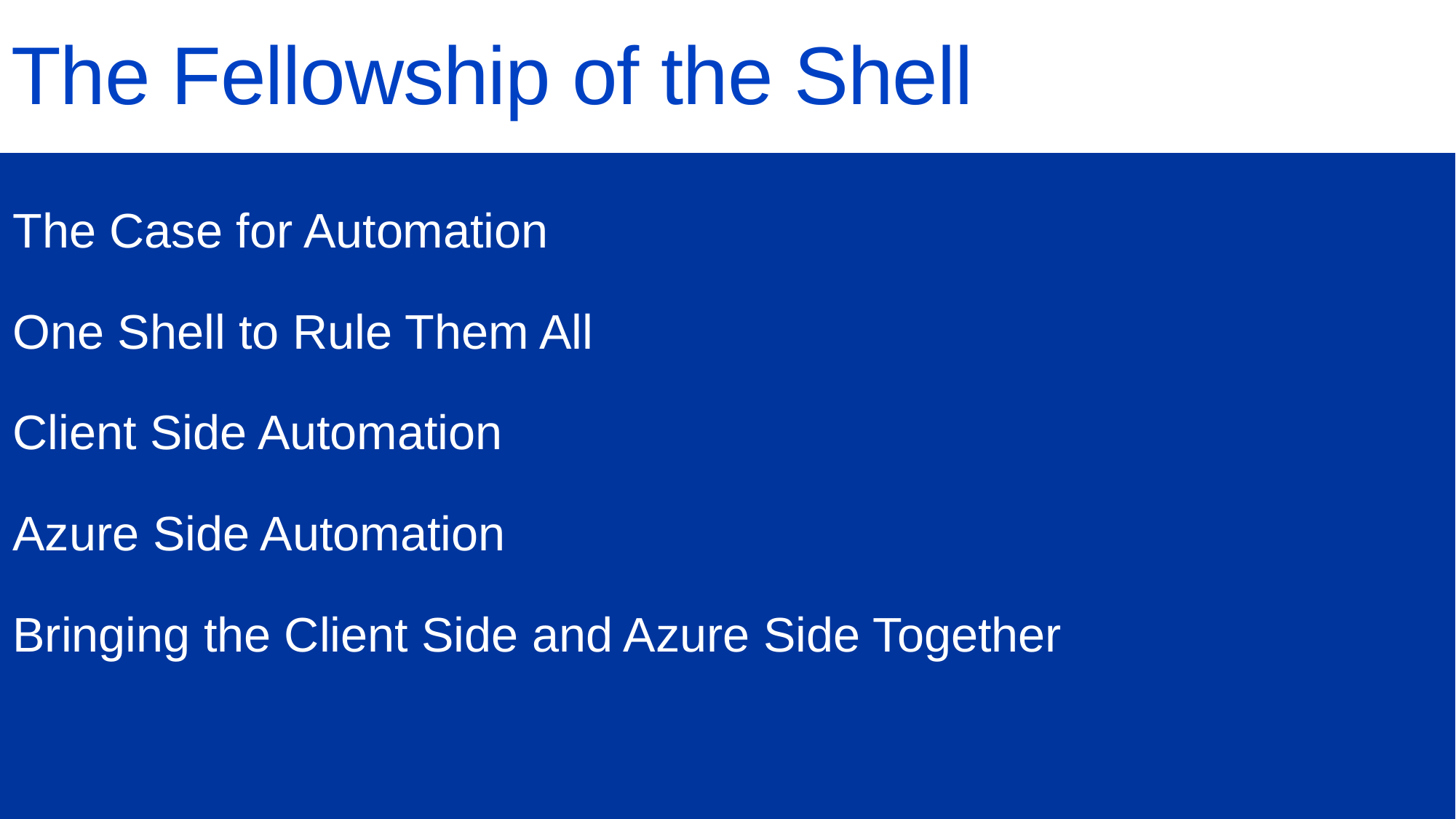

# The Fellowship of the Shell
The Case for Automation
One Shell to Rule Them All
Client Side Automation
Azure Side Automation
Bringing the Client Side and Azure Side Together